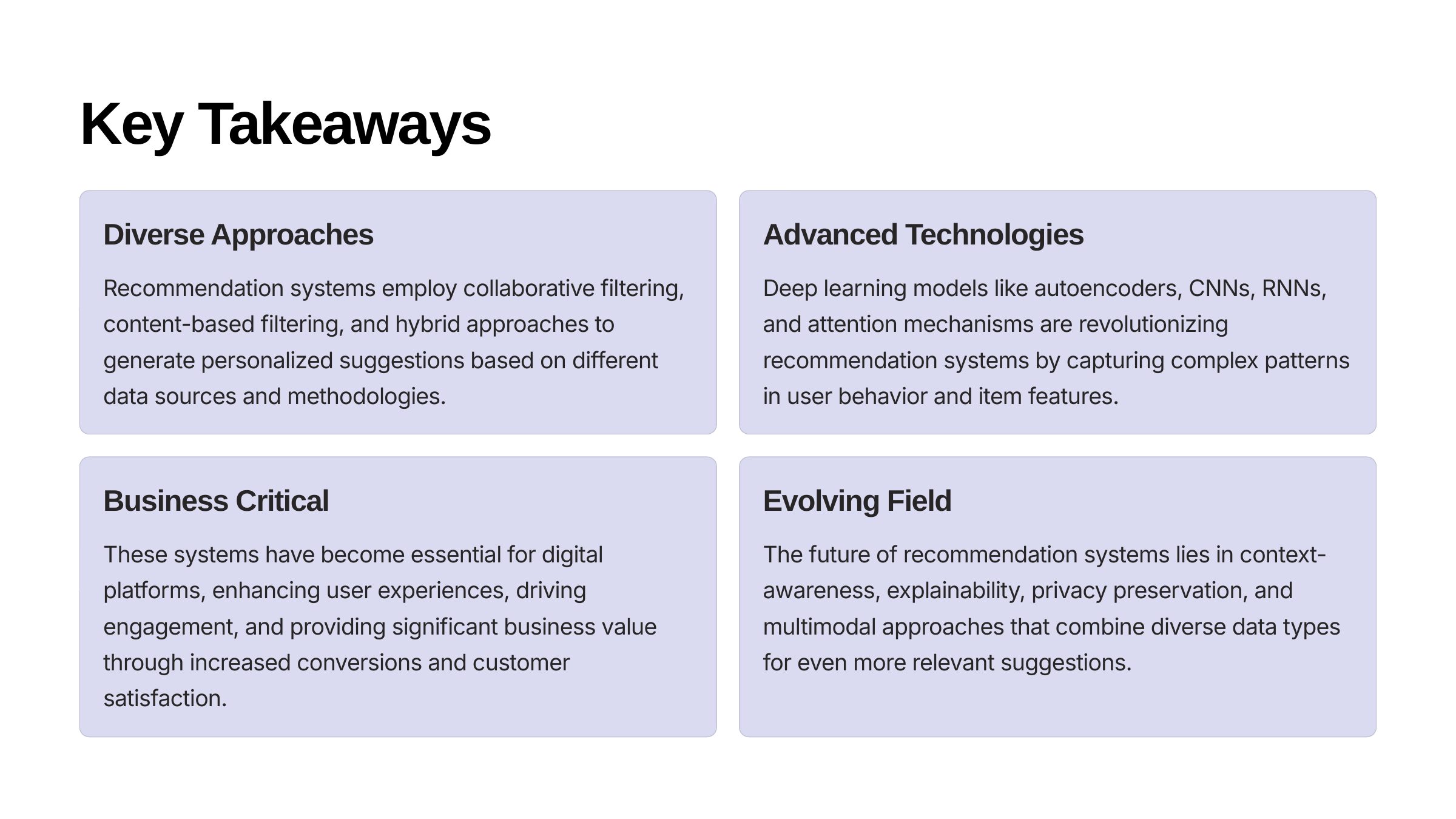

Key Takeaways

Diverse Approaches
Advanced Technologies
Recommendation systems employ collaborative filtering, content-based filtering, and hybrid approaches to generate personalized suggestions based on different data sources and methodologies.
Deep learning models like autoencoders, CNNs, RNNs, and attention mechanisms are revolutionizing recommendation systems by capturing complex patterns in user behavior and item features.

Business Critical
Evolving Field
These systems have become essential for digital platforms, enhancing user experiences, driving engagement, and providing significant business value through increased conversions and customer satisfaction.
The future of recommendation systems lies in context-awareness, explainability, privacy preservation, and multimodal approaches that combine diverse data types for even more relevant suggestions.